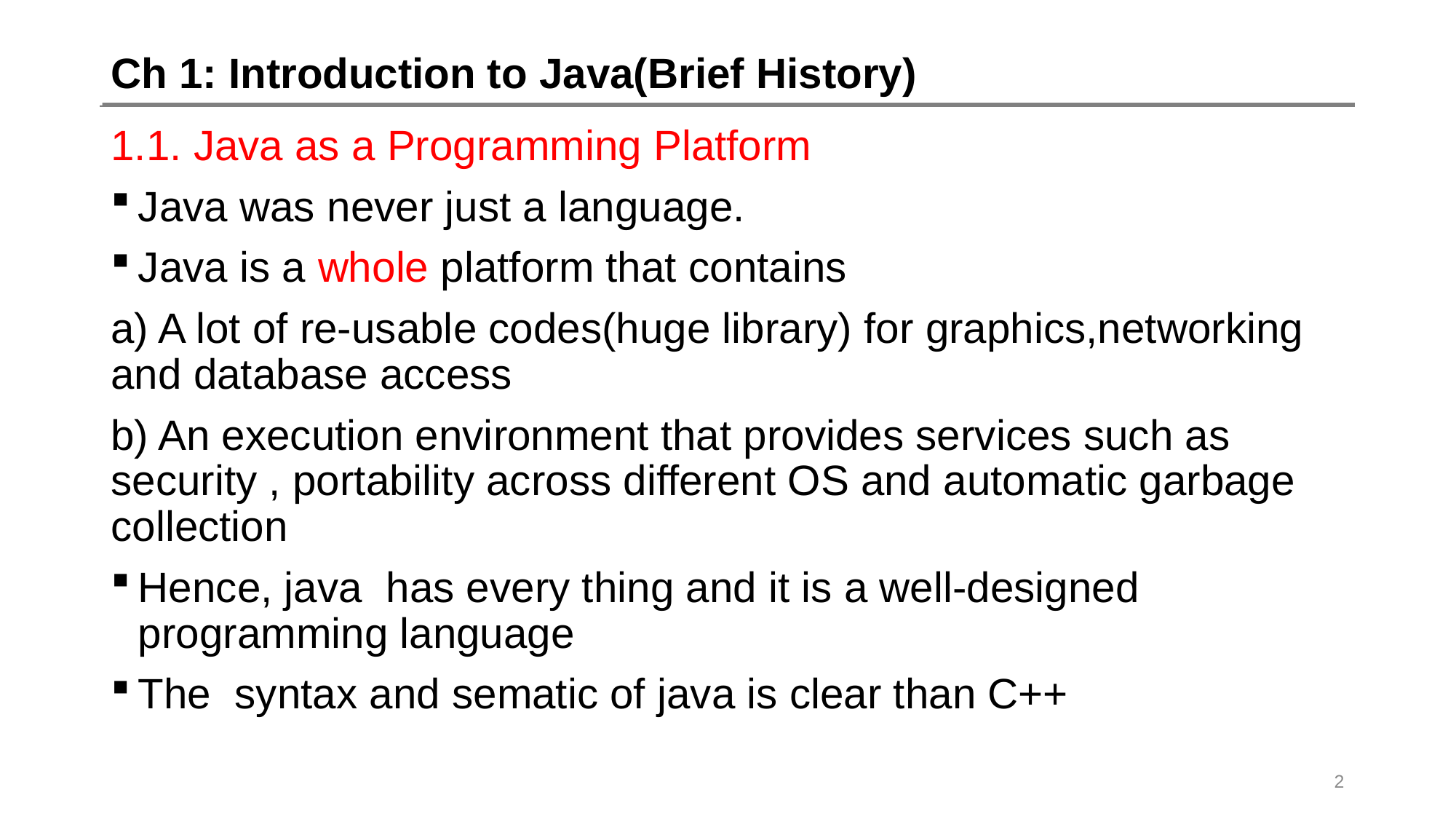

# Ch 1: Introduction to Java(Brief History)
1.1. Java as a Programming Platform
Java was never just a language.
Java is a whole platform that contains
a) A lot of re-usable codes(huge library) for graphics,networking and database access
b) An execution environment that provides services such as security , portability across different OS and automatic garbage collection
Hence, java  has every thing and it is a well-designed programming language
The  syntax and sematic of java is clear than C++

2